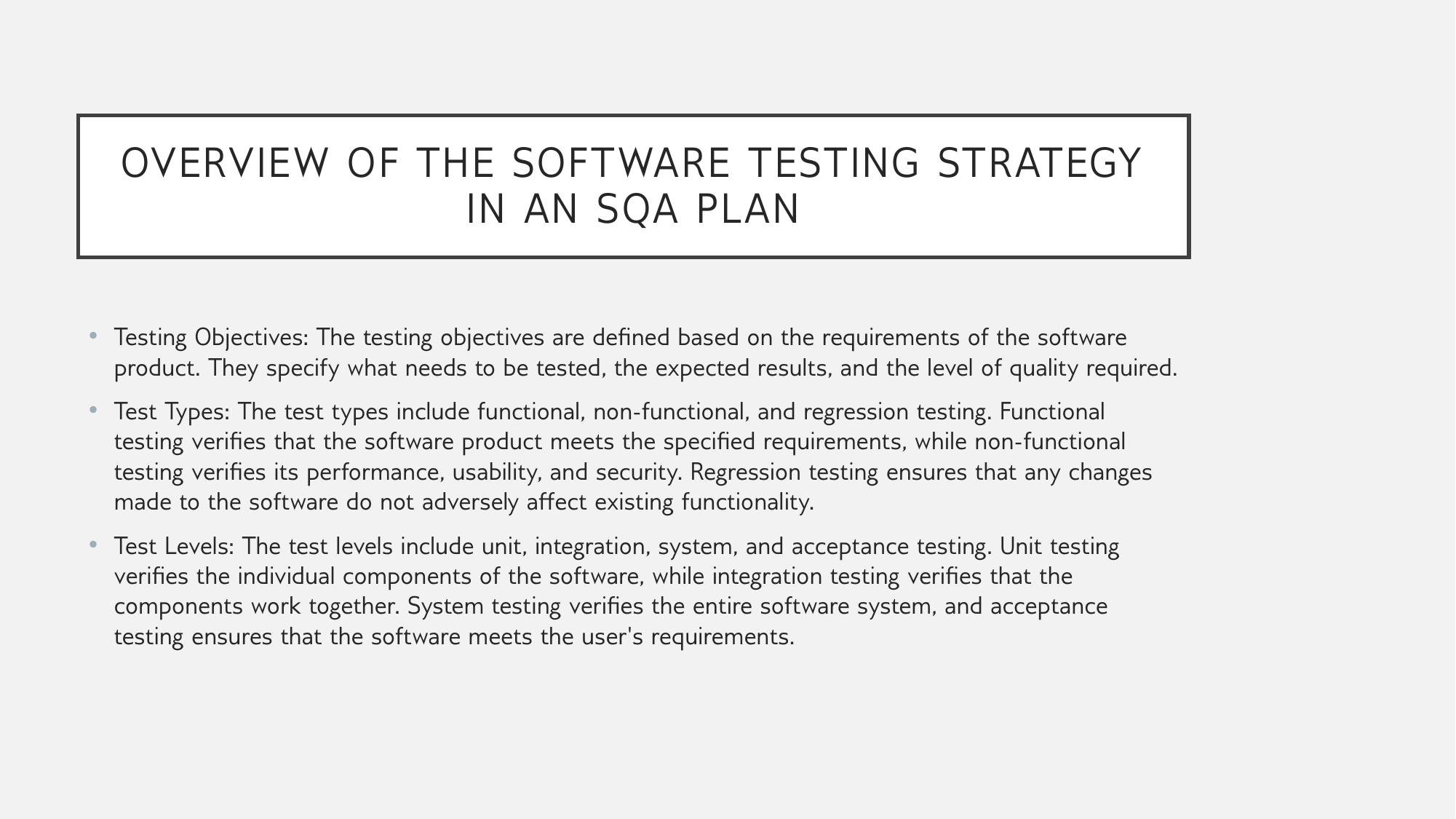

# overview of the software testing strategy in an SQA plan
Testing Objectives: The testing objectives are defined based on the requirements of the software product. They specify what needs to be tested, the expected results, and the level of quality required.
Test Types: The test types include functional, non-functional, and regression testing. Functional testing verifies that the software product meets the specified requirements, while non-functional testing verifies its performance, usability, and security. Regression testing ensures that any changes made to the software do not adversely affect existing functionality.
Test Levels: The test levels include unit, integration, system, and acceptance testing. Unit testing verifies the individual components of the software, while integration testing verifies that the components work together. System testing verifies the entire software system, and acceptance testing ensures that the software meets the user's requirements.